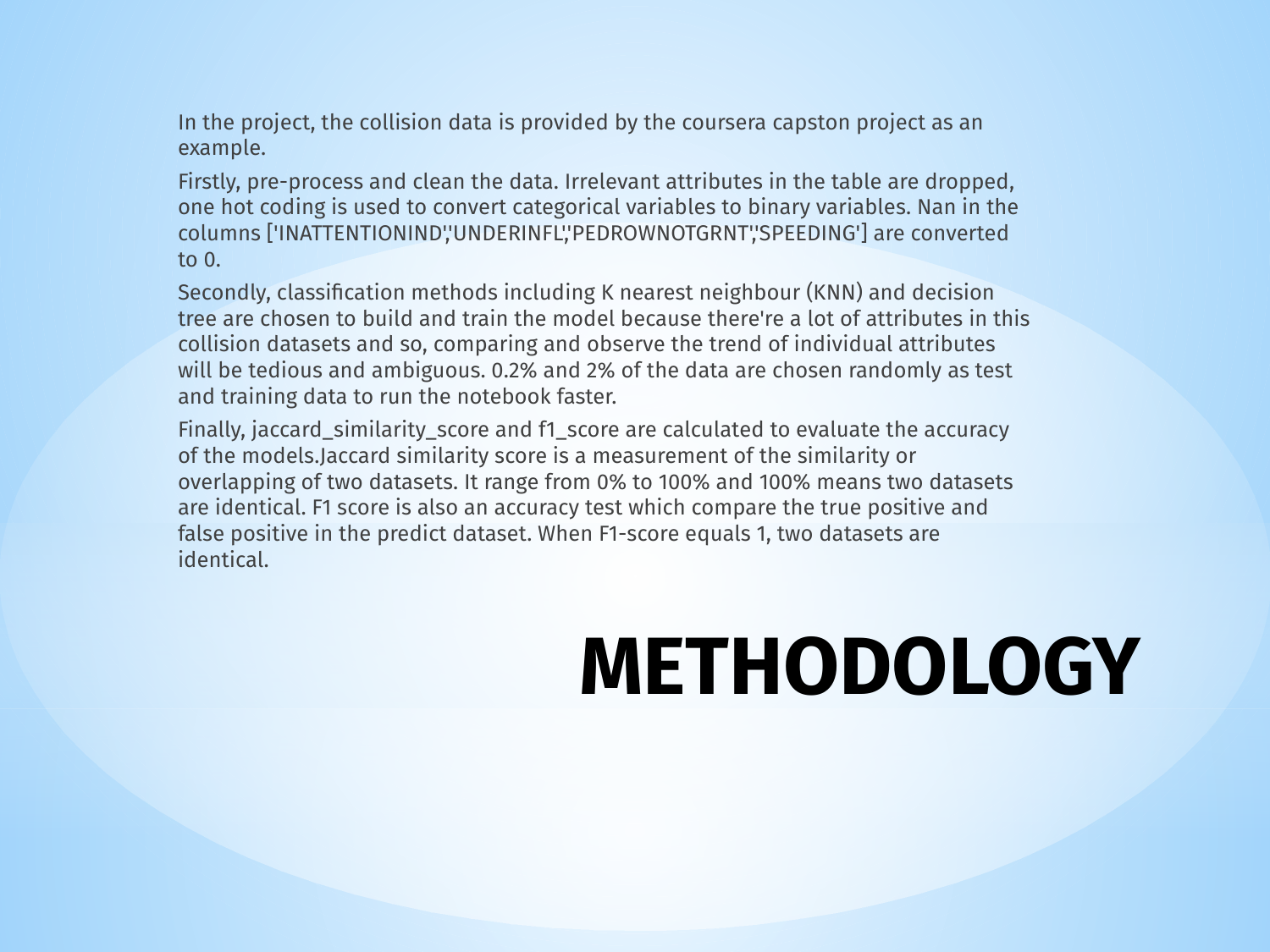

In the project, the collision data is provided by the coursera capston project as an example.
Firstly, pre-process and clean the data. Irrelevant attributes in the table are dropped, one hot coding is used to convert categorical variables to binary variables. Nan in the columns ['INATTENTIONIND','UNDERINFL','PEDROWNOTGRNT','SPEEDING'] are converted to 0.
Secondly, classification methods including K nearest neighbour (KNN) and decision tree are chosen to build and train the model because there're a lot of attributes in this collision datasets and so, comparing and observe the trend of individual attributes will be tedious and ambiguous. 0.2% and 2% of the data are chosen randomly as test and training data to run the notebook faster.
Finally, jaccard_similarity_score and f1_score are calculated to evaluate the accuracy of the models.Jaccard similarity score is a measurement of the similarity or overlapping of two datasets. It range from 0% to 100% and 100% means two datasets are identical. F1 score is also an accuracy test which compare the true positive and false positive in the predict dataset. When F1-score equals 1, two datasets are identical.

# METHODOLOGY